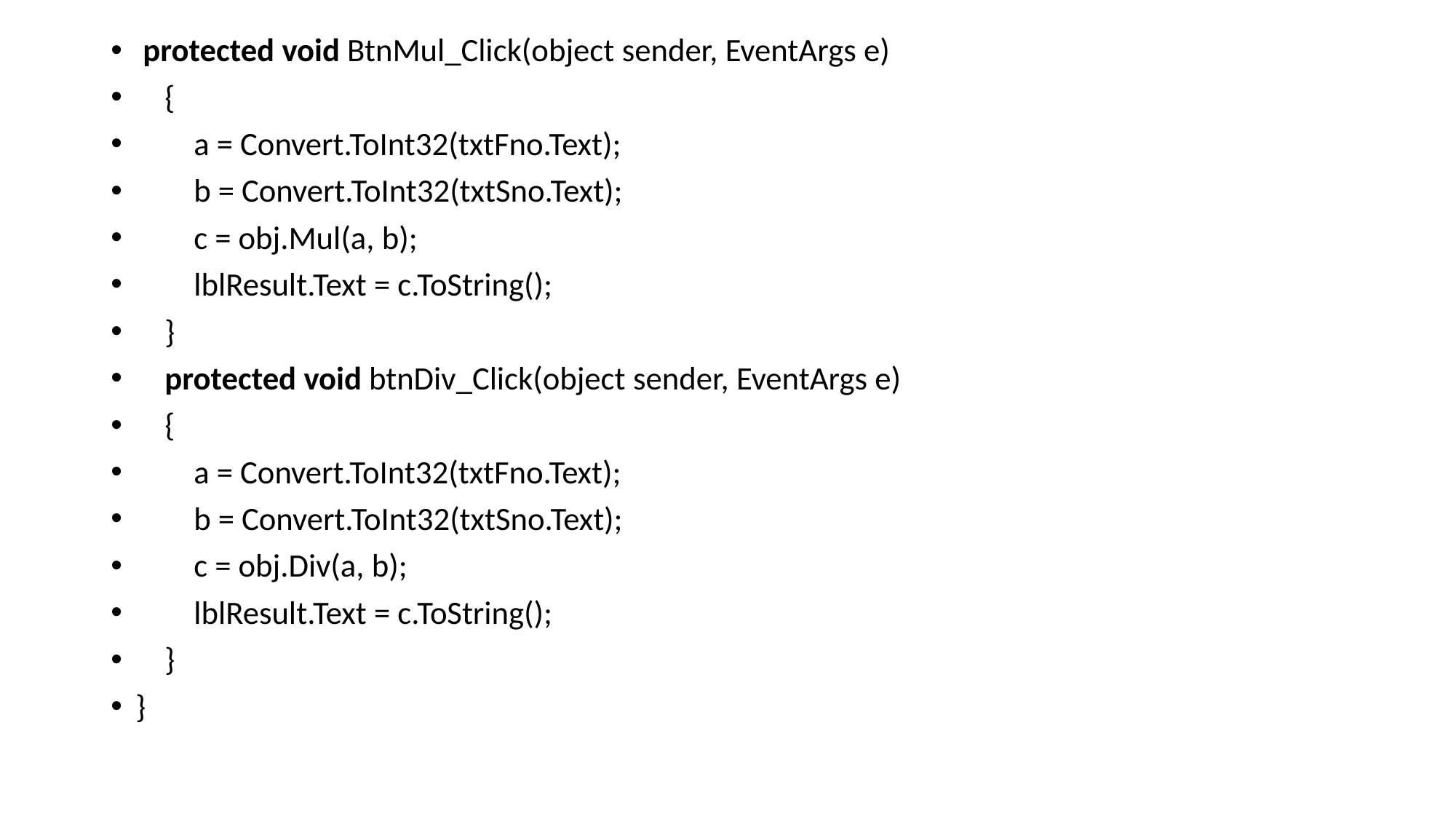

protected void BtnMul_Click(object sender, EventArgs e)
    {
        a = Convert.ToInt32(txtFno.Text);
        b = Convert.ToInt32(txtSno.Text);
        c = obj.Mul(a, b);
        lblResult.Text = c.ToString();
    }
    protected void btnDiv_Click(object sender, EventArgs e)
    {
        a = Convert.ToInt32(txtFno.Text);
        b = Convert.ToInt32(txtSno.Text);
        c = obj.Div(a, b);
        lblResult.Text = c.ToString();
    }
}